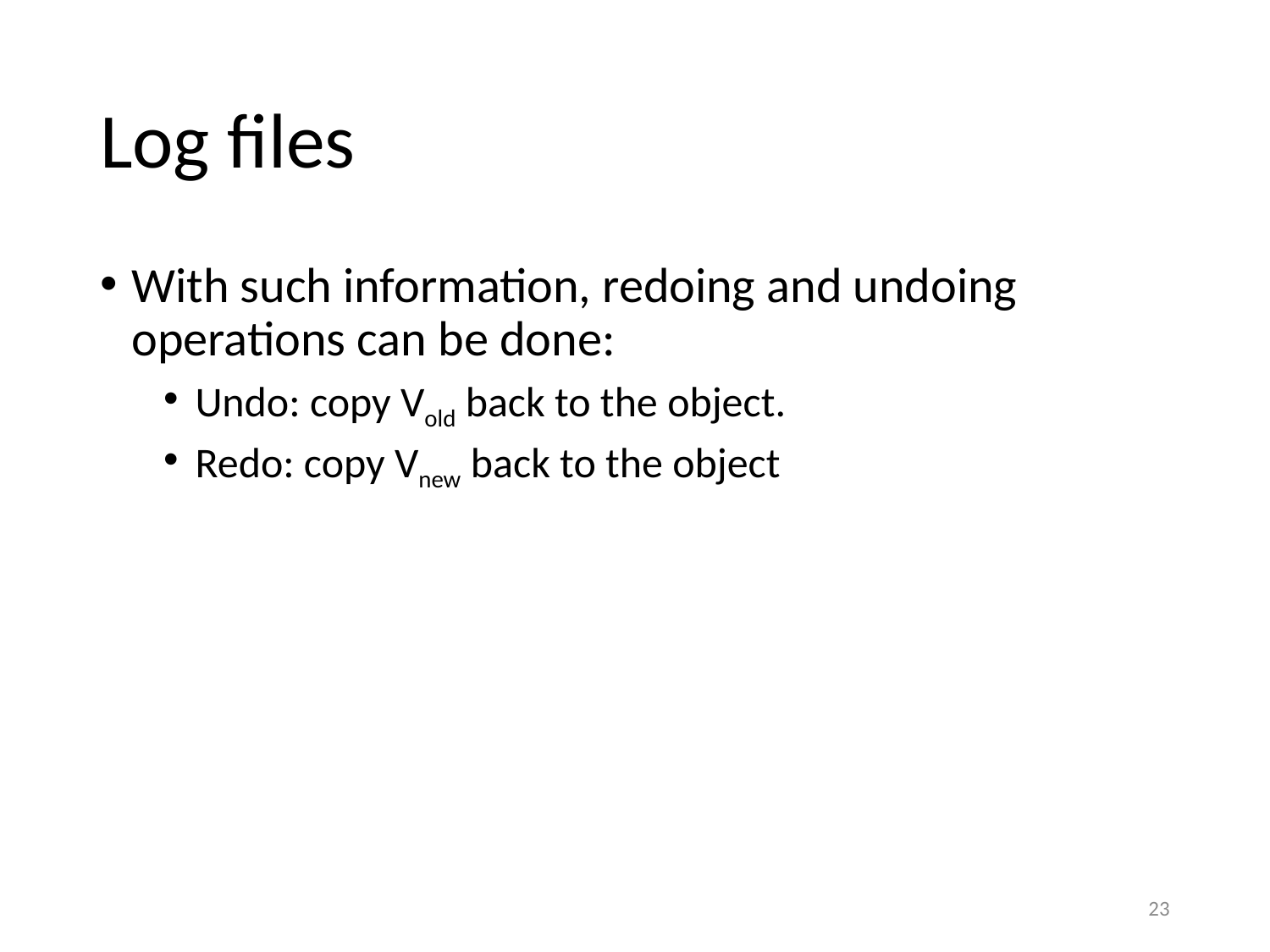

# Log files
With such information, redoing and undoing operations can be done:
Undo: copy Vold back to the object.
Redo: copy Vnew back to the object
23